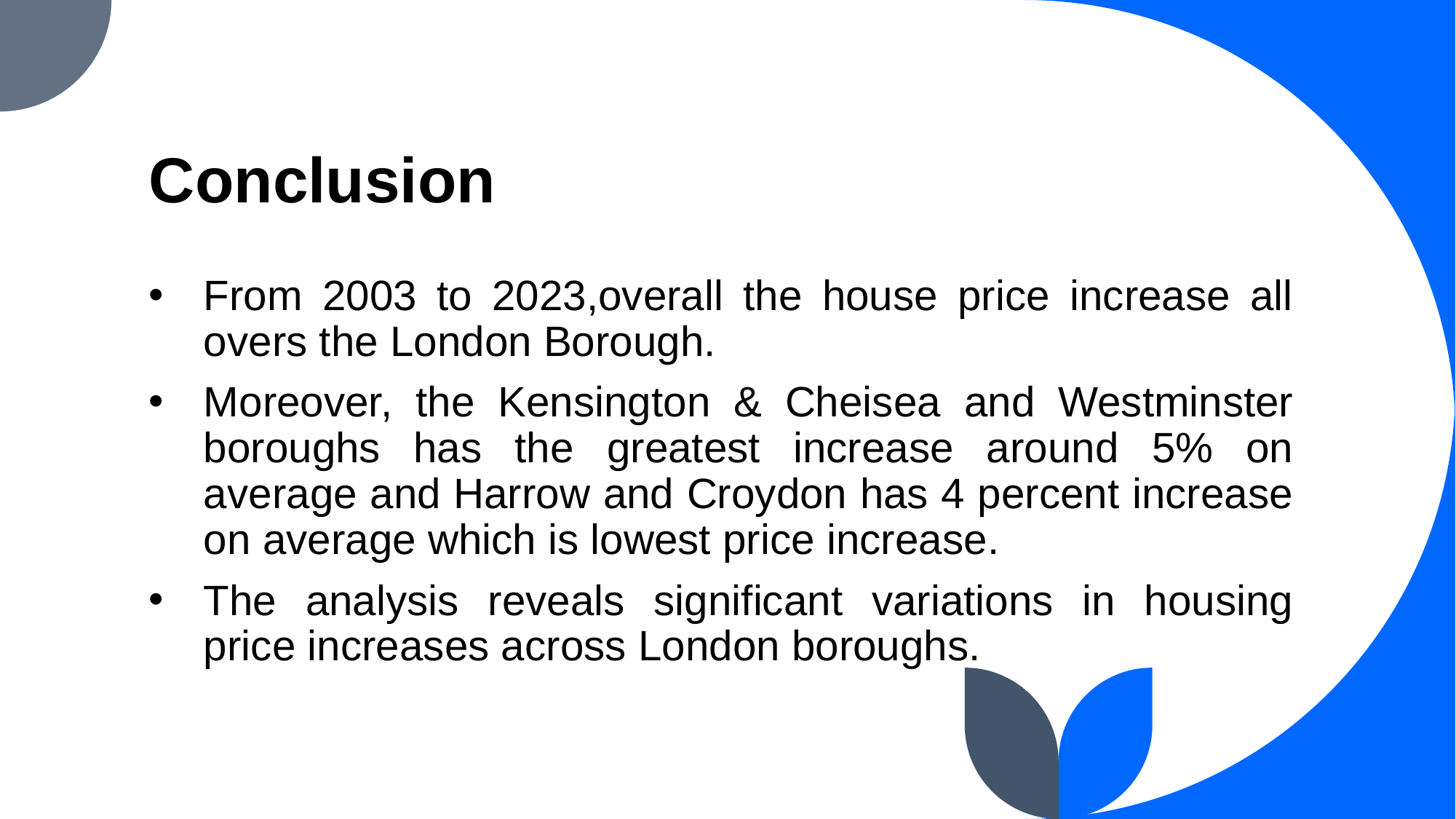

# Conclusion
From 2003 to 2023,overall the house price increase all overs the London Borough.
Moreover, the Kensington & Cheisea and Westminster boroughs has the greatest increase around 5% on average and Harrow and Croydon has 4 percent increase on average which is lowest price increase.
The analysis reveals significant variations in housing price increases across London boroughs.